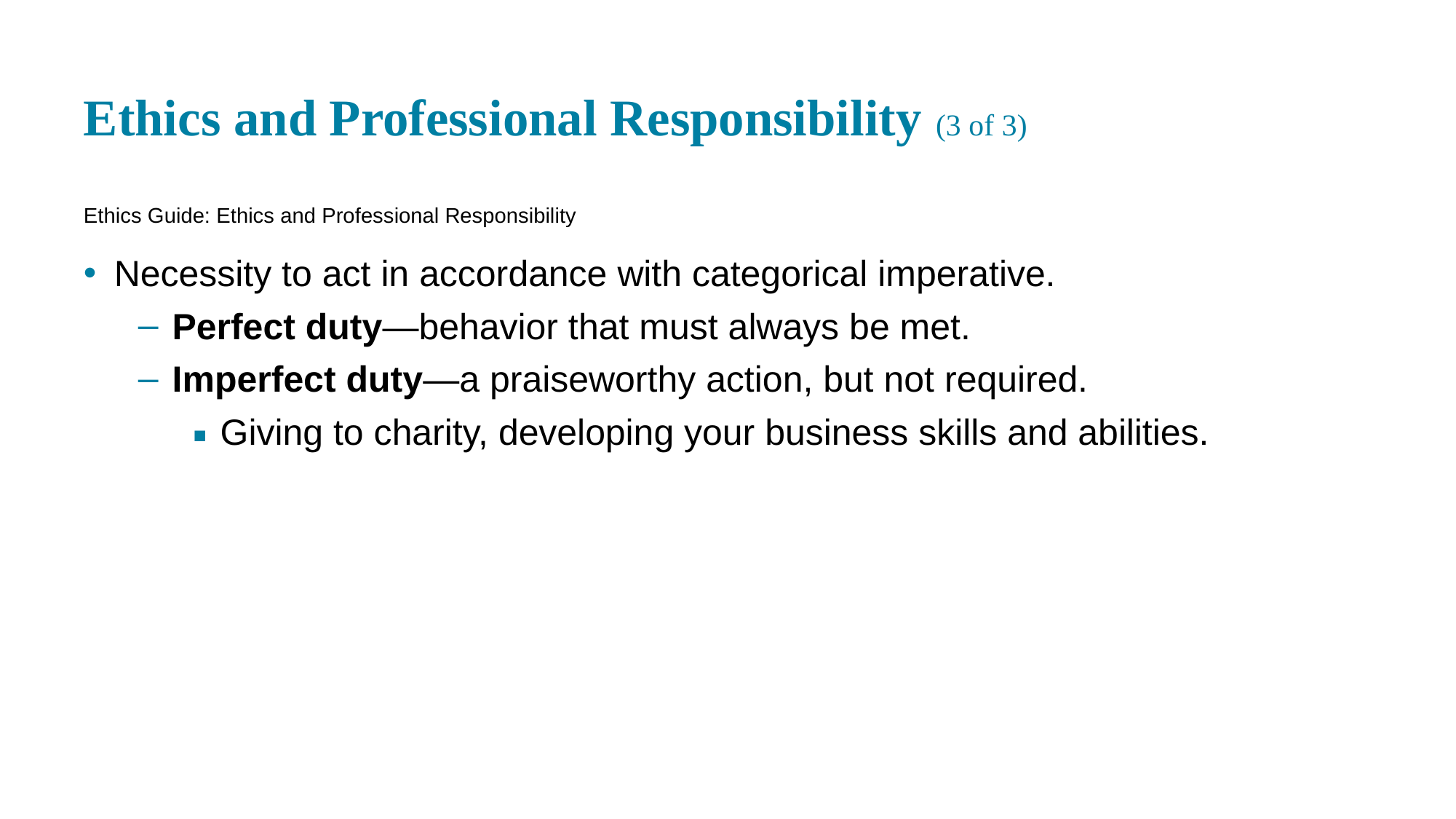

# Ethics and Professional Responsibility (3 of 3)
Ethics Guide: Ethics and Professional Responsibility
Necessity to act in accordance with categorical imperative.
Perfect duty—behavior that must always be met.
Imperfect duty—a praiseworthy action, but not required.
Giving to charity, developing your business skills and abilities.